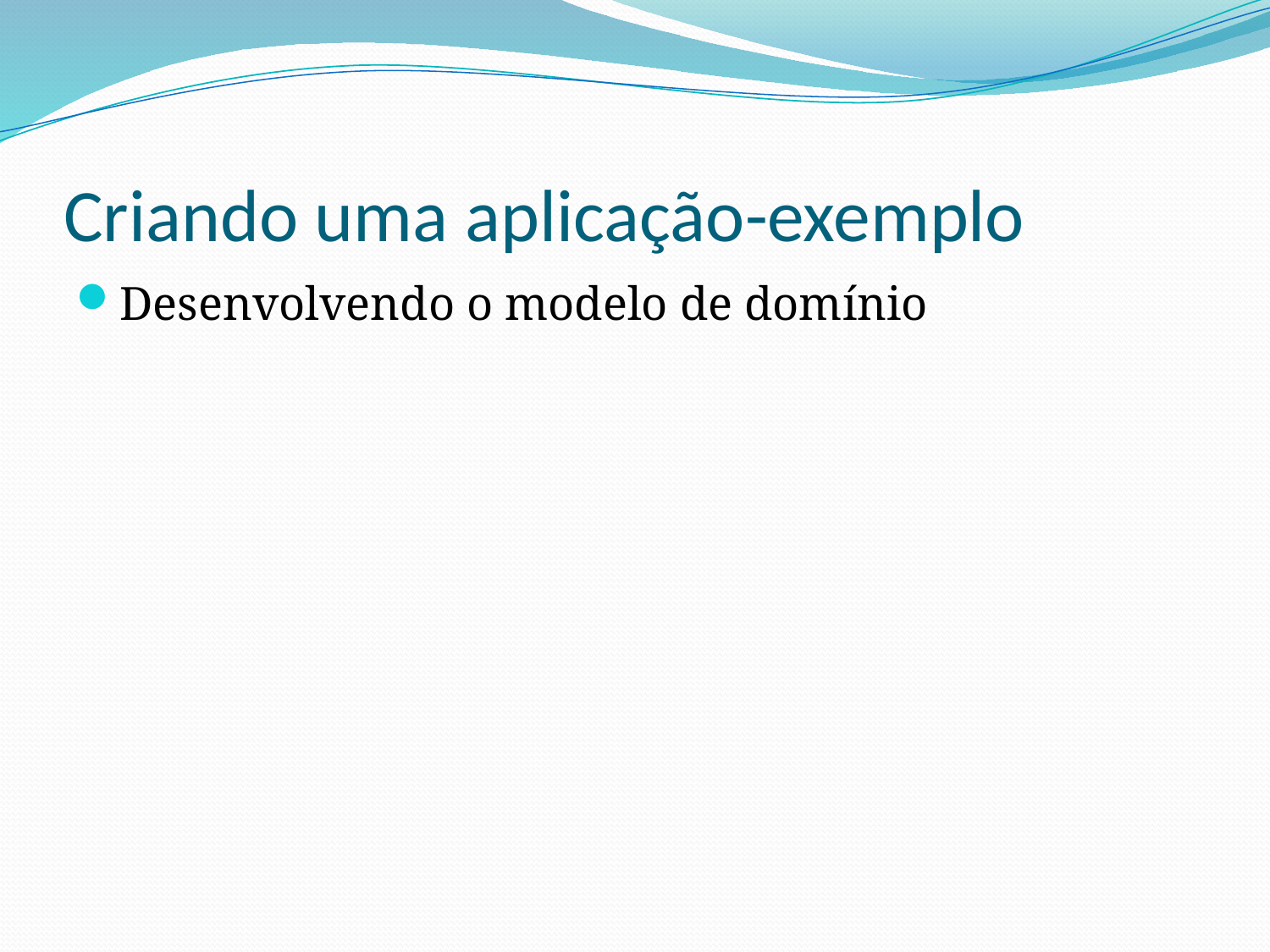

# Criando uma aplicação-exemplo
Desenvolvendo o modelo de domínio